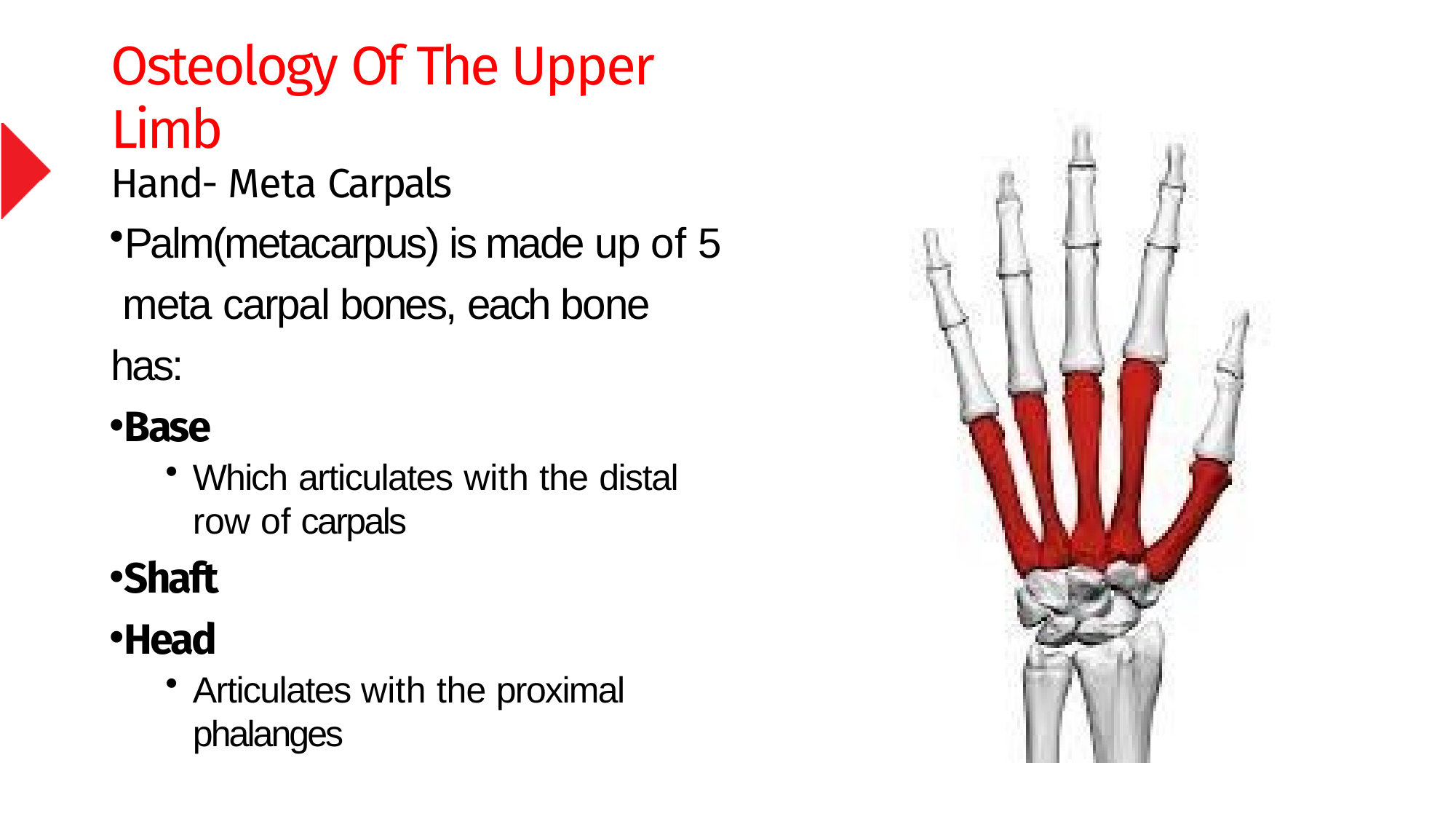

# Osteology Of The Upper Limb
Hand- Meta Carpals

Palm(metacarpus) is made up of 5  meta carpal bones, each bone has:
Base
Which articulates with the distal row of carpals
Shaft
Head
Articulates with the proximal phalanges